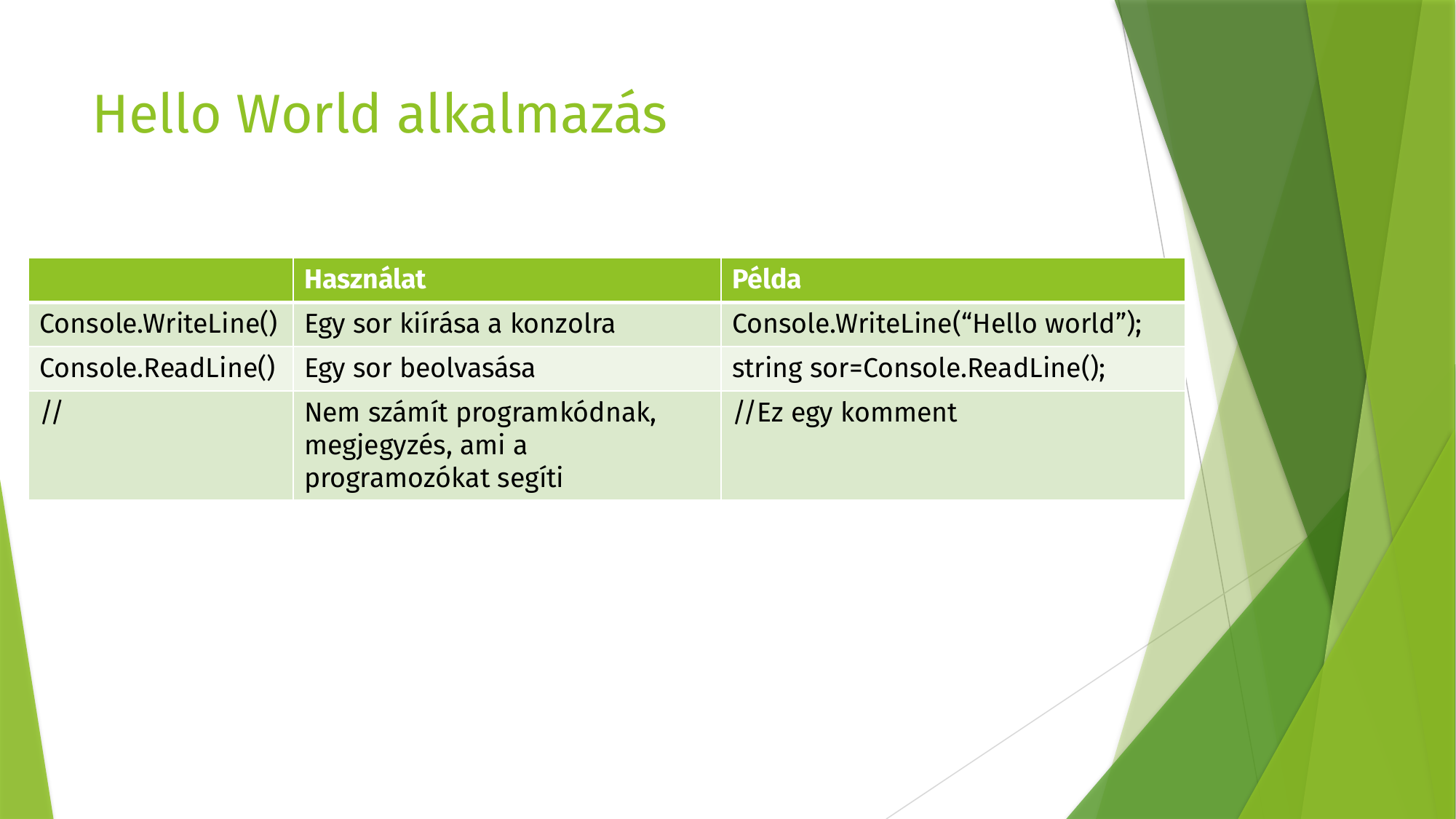

# Hello World alkalmazás
|  | Használat | Példa |
| --- | --- | --- |
| Console.WriteLine() | Egy sor kiírása a konzolra | Console.WriteLine(“Hello world”); |
| Console.ReadLine() | Egy sor beolvasása | string sor=Console.ReadLine(); |
| // | Nem számít programkódnak, megjegyzés, ami a programozókat segíti | //Ez egy komment |